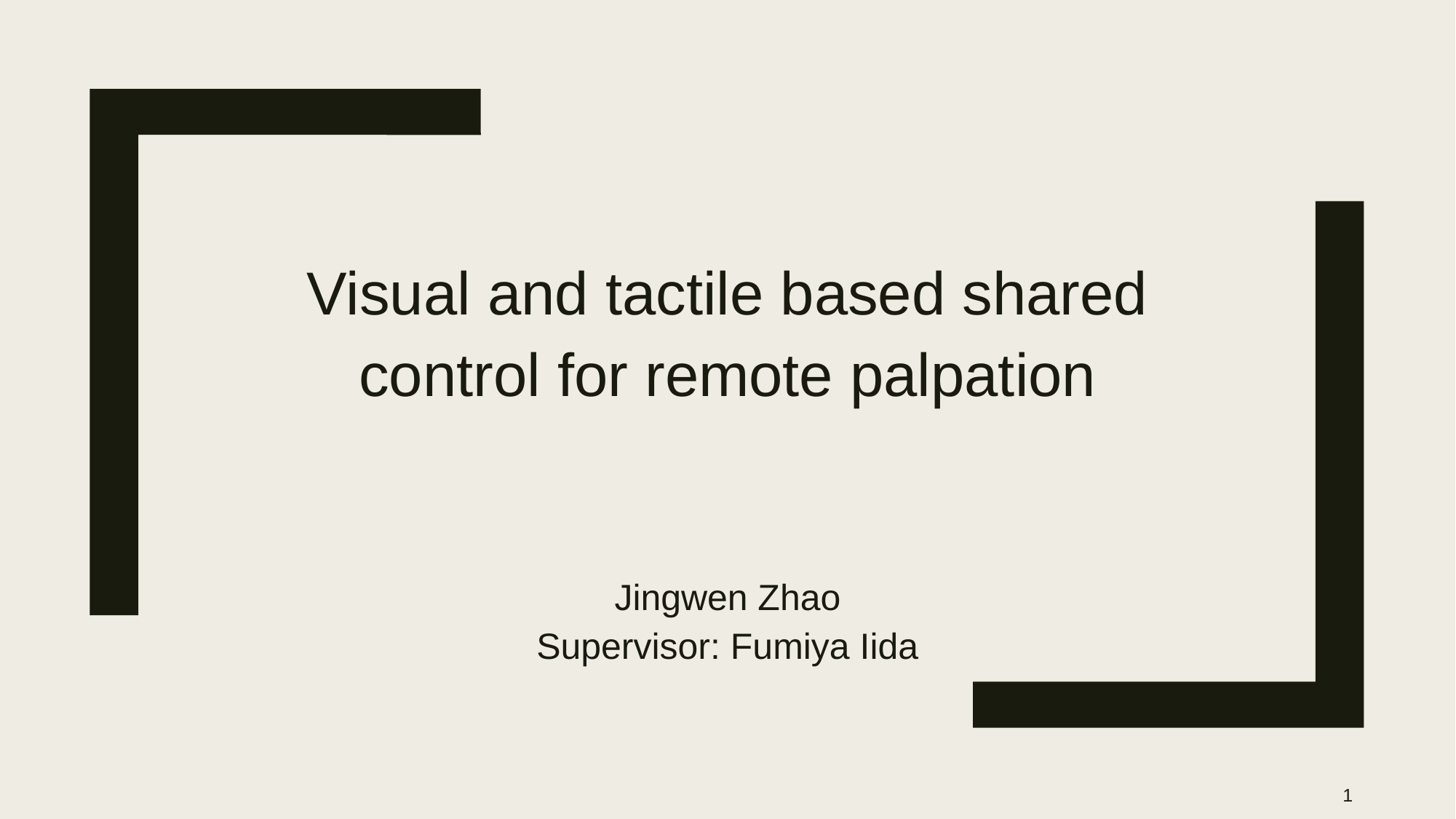

Visual and tactile based shared control for remote palpation
Jingwen Zhao
Supervisor: Fumiya Iida
1